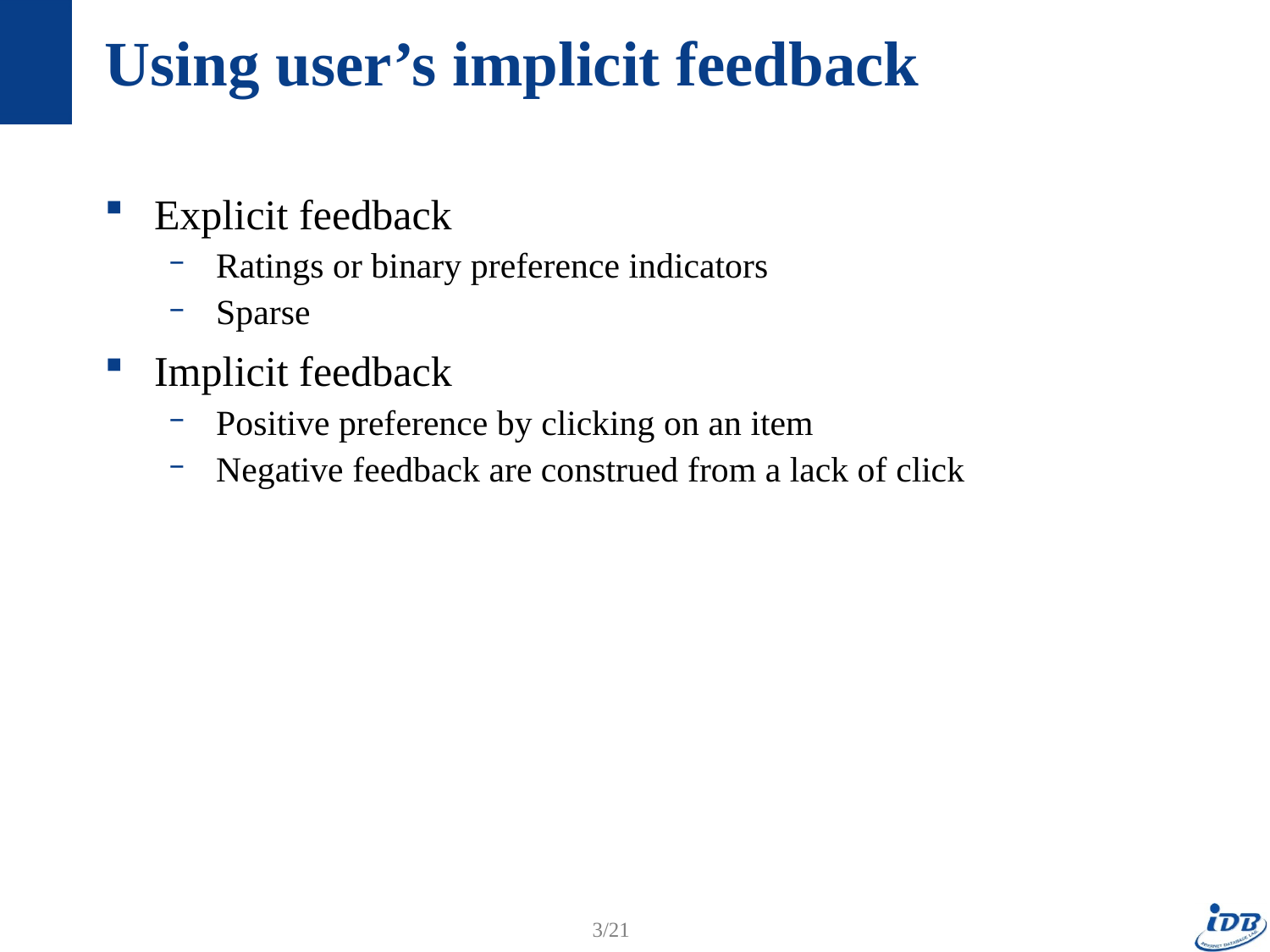

# Using user’s implicit feedback
Explicit feedback
Ratings or binary preference indicators
Sparse
Implicit feedback
Positive preference by clicking on an item
Negative feedback are construed from a lack of click